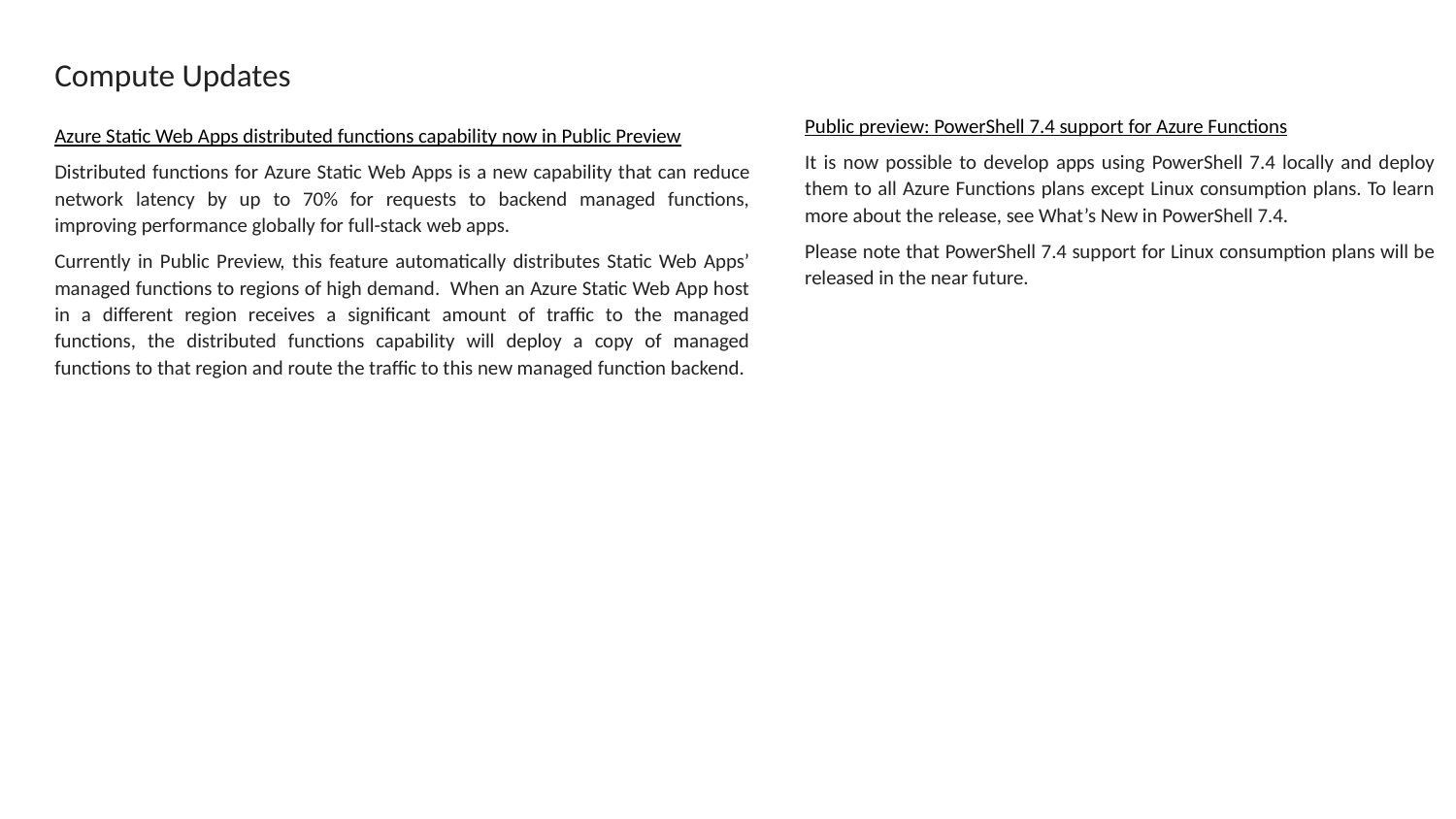

# Compute Updates
Public preview: PowerShell 7.4 support for Azure Functions
It is now possible to develop apps using PowerShell 7.4 locally and deploy them to all Azure Functions plans except Linux consumption plans. To learn more about the release, see What’s New in PowerShell 7.4.
Please note that PowerShell 7.4 support for Linux consumption plans will be released in the near future.
Azure Static Web Apps distributed functions capability now in Public Preview
Distributed functions for Azure Static Web Apps is a new capability that can reduce network latency by up to 70% for requests to backend managed functions, improving performance globally for full-stack web apps.
Currently in Public Preview, this feature automatically distributes Static Web Apps’ managed functions to regions of high demand.  When an Azure Static Web App host in a different region receives a significant amount of traffic to the managed functions, the distributed functions capability will deploy a copy of managed functions to that region and route the traffic to this new managed function backend.